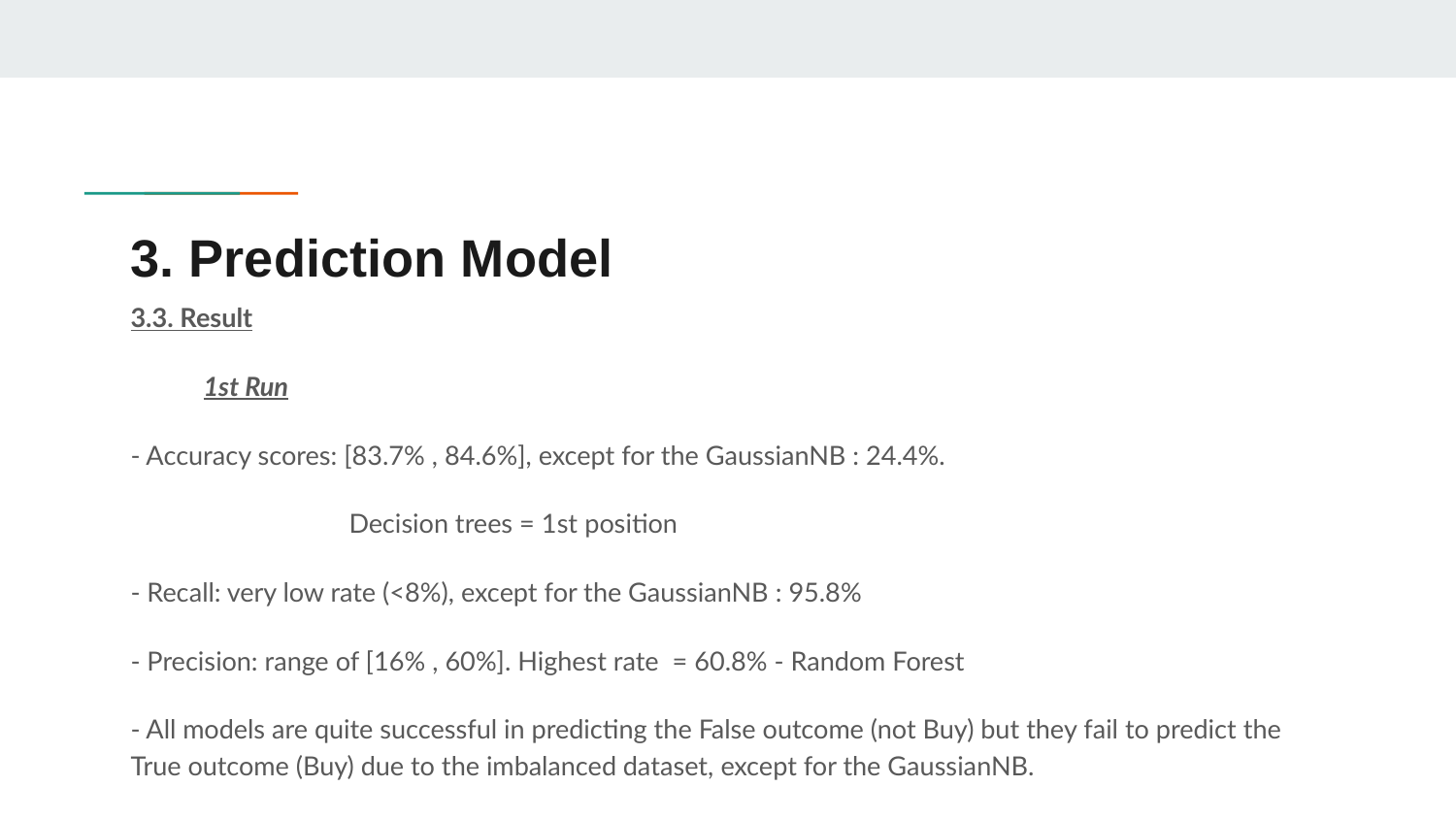

# 3. Prediction Model
3.3. Result
1st Run
- Accuracy scores: [83.7% , 84.6%], except for the GaussianNB : 24.4%.
Decision trees = 1st position
- Recall: very low rate (<8%), except for the GaussianNB : 95.8%
- Precision: range of [16% , 60%]. Highest rate  = 60.8% - Random Forest
- All models are quite successful in predicting the False outcome (not Buy) but they fail to predict the True outcome (Buy) due to the imbalanced dataset, except for the GaussianNB.